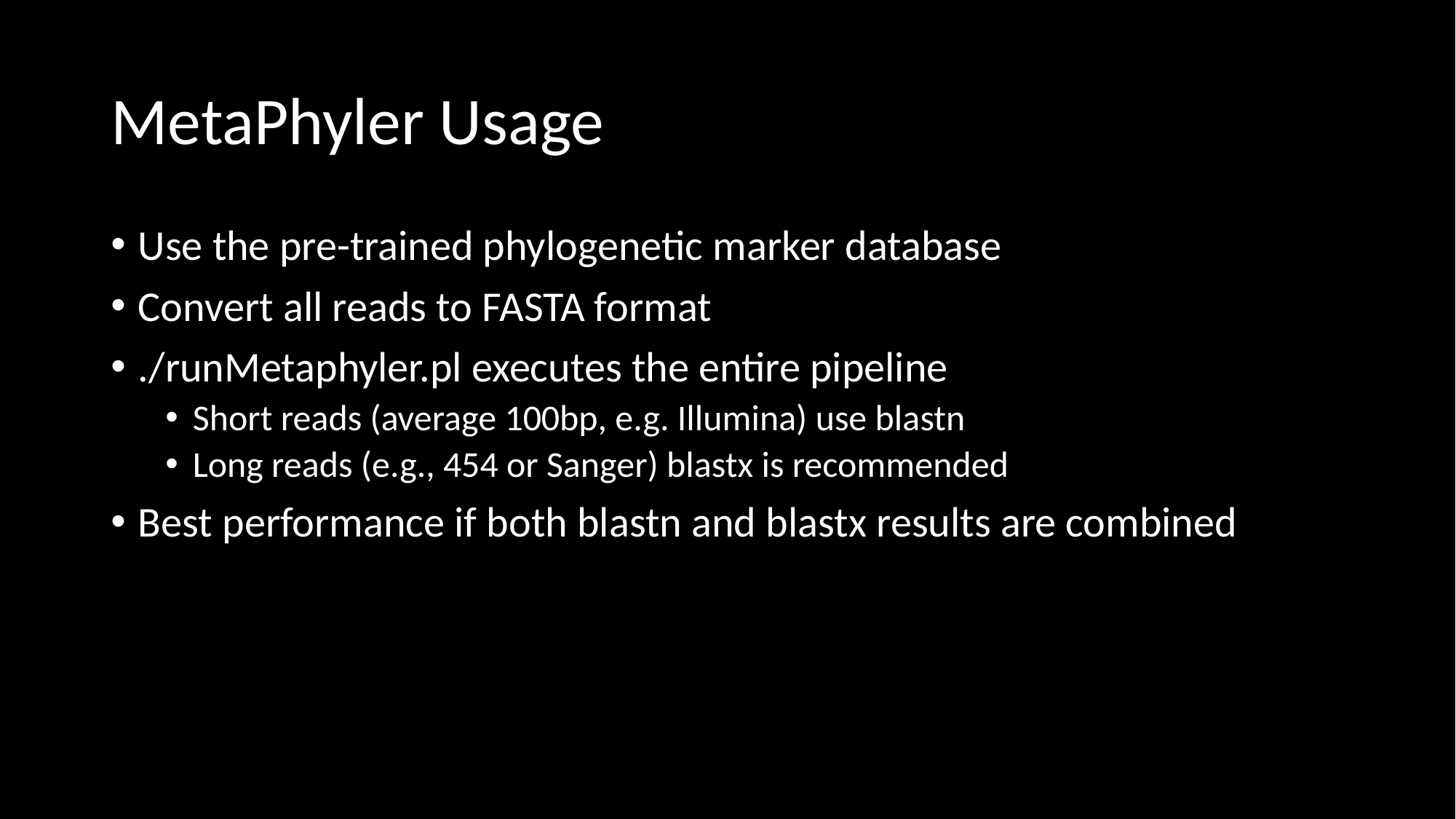

# MetaPhyler Usage
Use the pre-trained phylogenetic marker database
Convert all reads to FASTA format
./runMetaphyler.pl executes the entire pipeline
Short reads (average 100bp, e.g. Illumina) use blastn
Long reads (e.g., 454 or Sanger) blastx is recommended
Best performance if both blastn and blastx results are combined